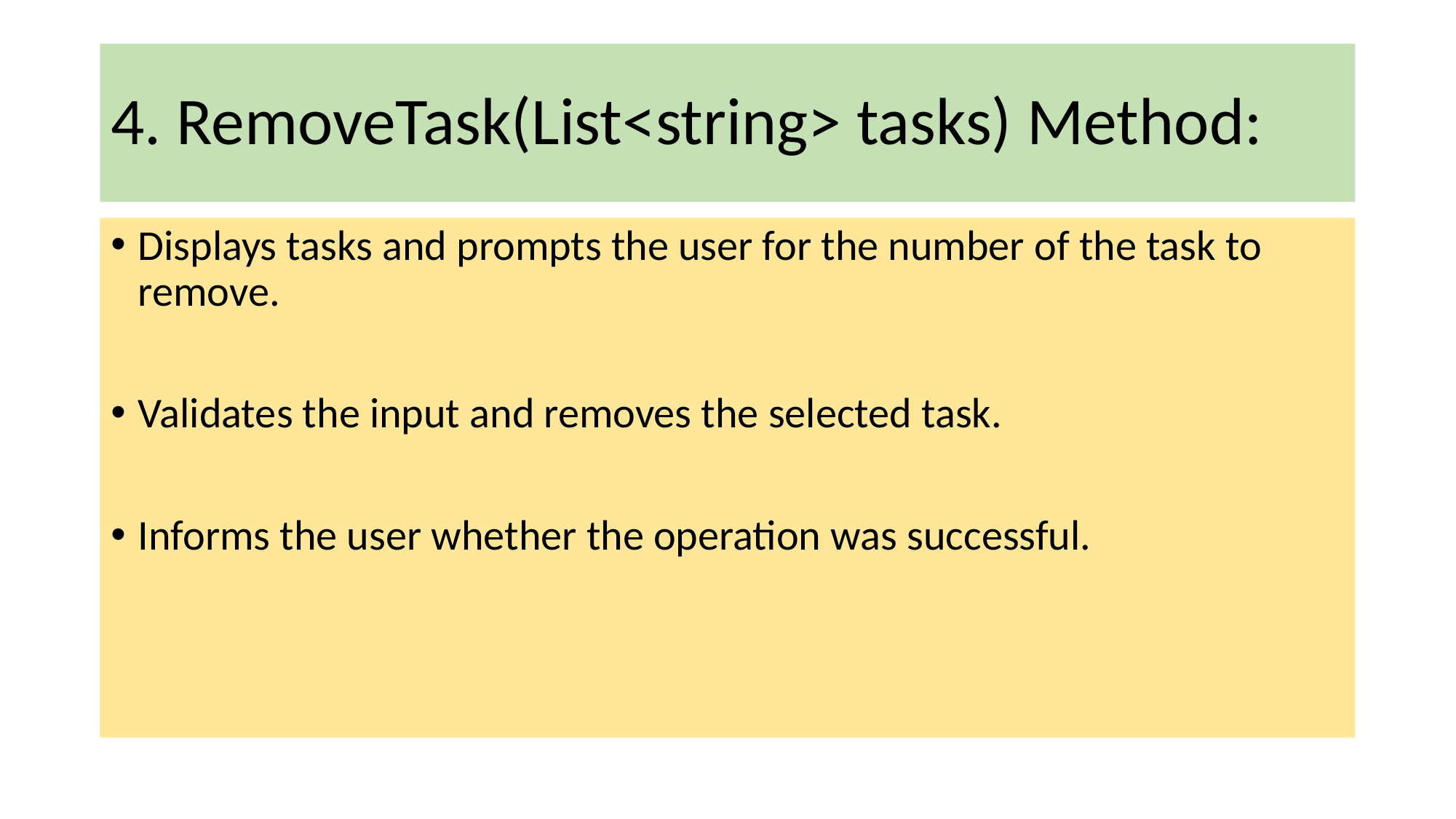

# 4. RemoveTask(List<string> tasks) Method:
Displays tasks and prompts the user for the number of the task to remove.

Validates the input and removes the selected task.

Informs the user whether the operation was successful.